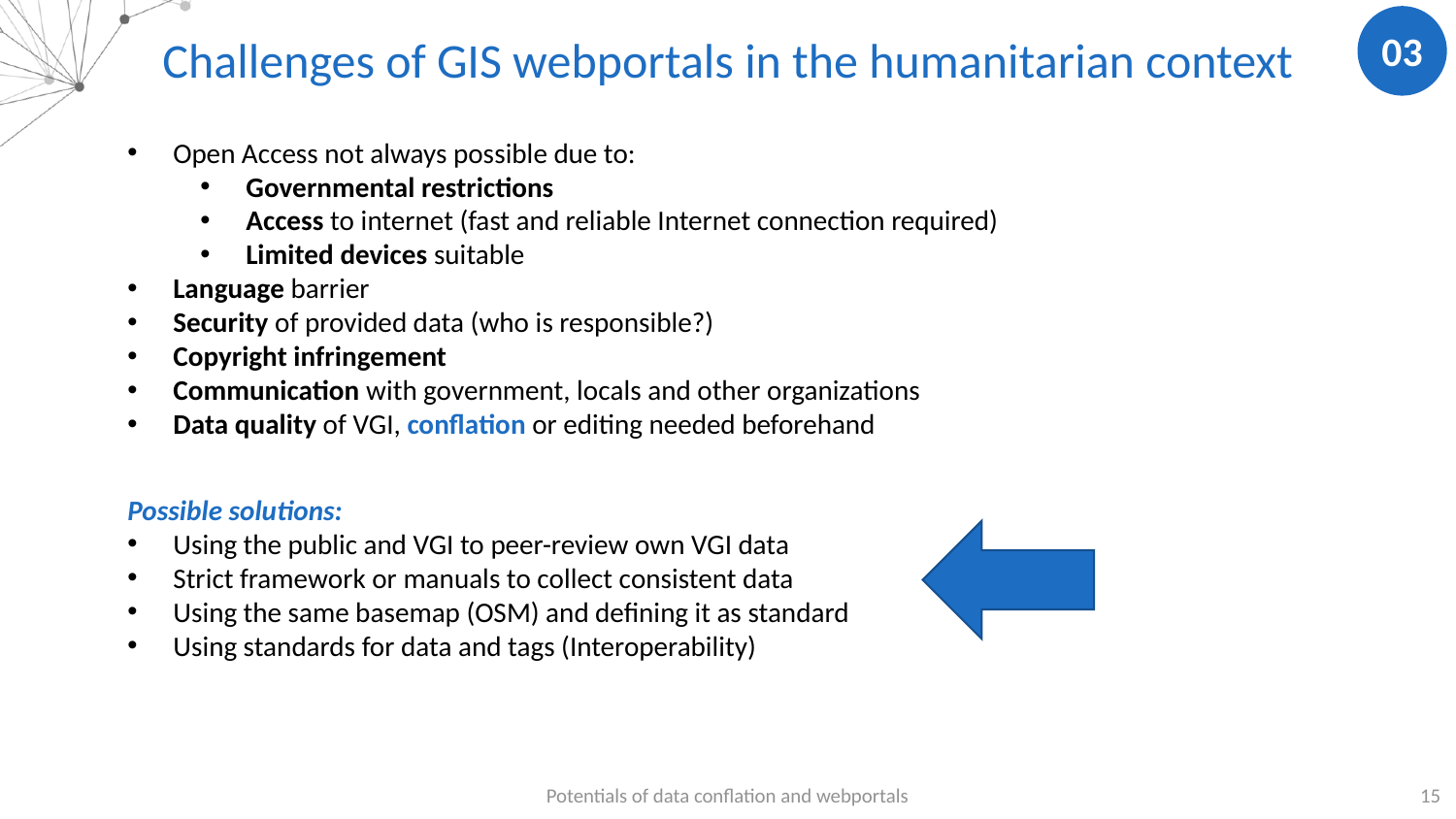

03
Challenges of GIS webportals in the humanitarian context
Open Access not always possible due to:
Governmental restrictions
Access to internet (fast and reliable Internet connection required)
Limited devices suitable
Language barrier
Security of provided data (who is responsible?)
Copyright infringement
Communication with government, locals and other organizations
Data quality of VGI, conflation or editing needed beforehand

Possible solutions:
Using the public and VGI to peer-review own VGI data
Strict framework or manuals to collect consistent data
Using the same basemap (OSM) and defining it as standard
Using standards for data and tags (Interoperability)

Potentials of data conflation and webportals
15